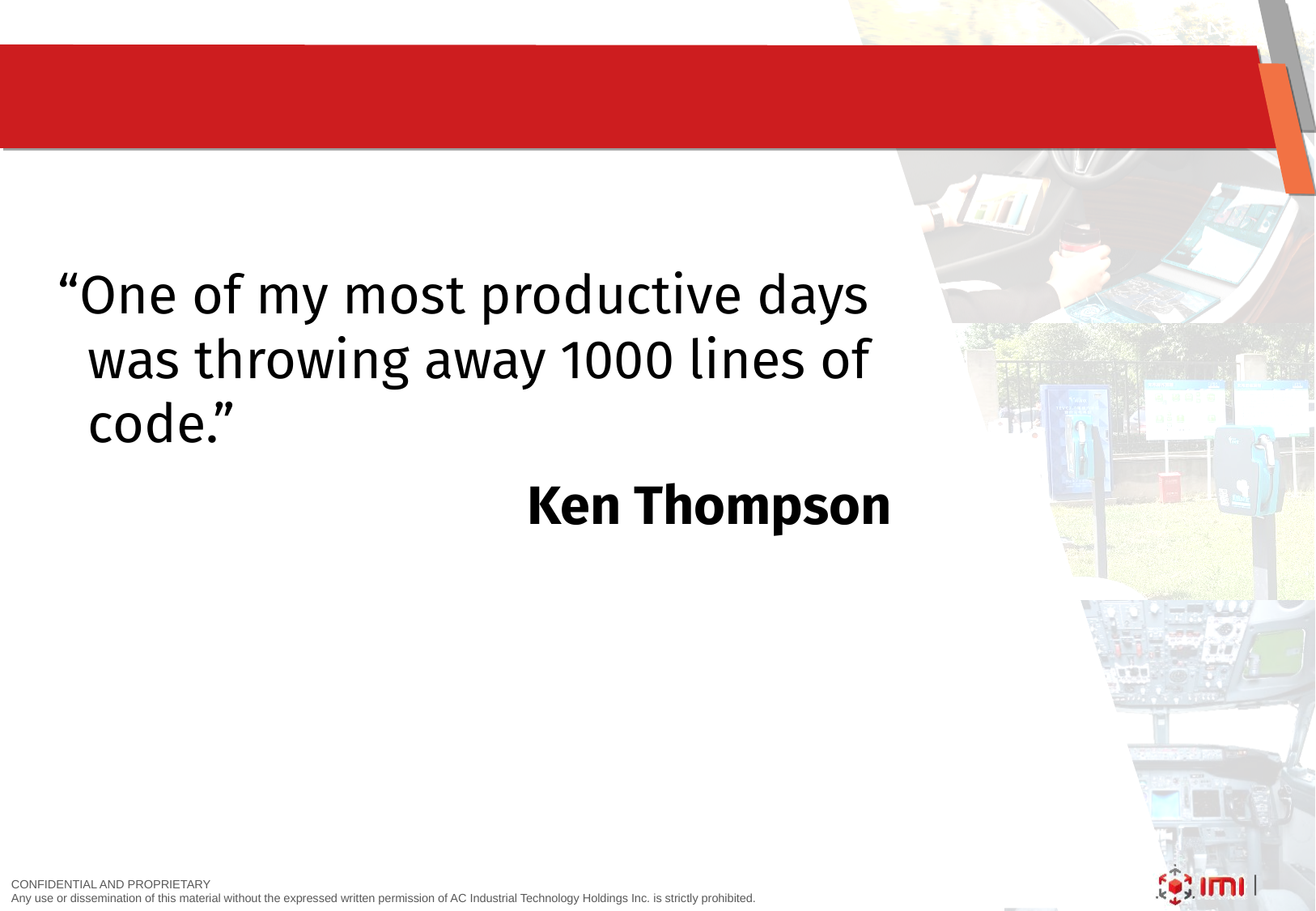

# “One of my most productive days was throwing away 1000 lines of code.”
Ken Thompson